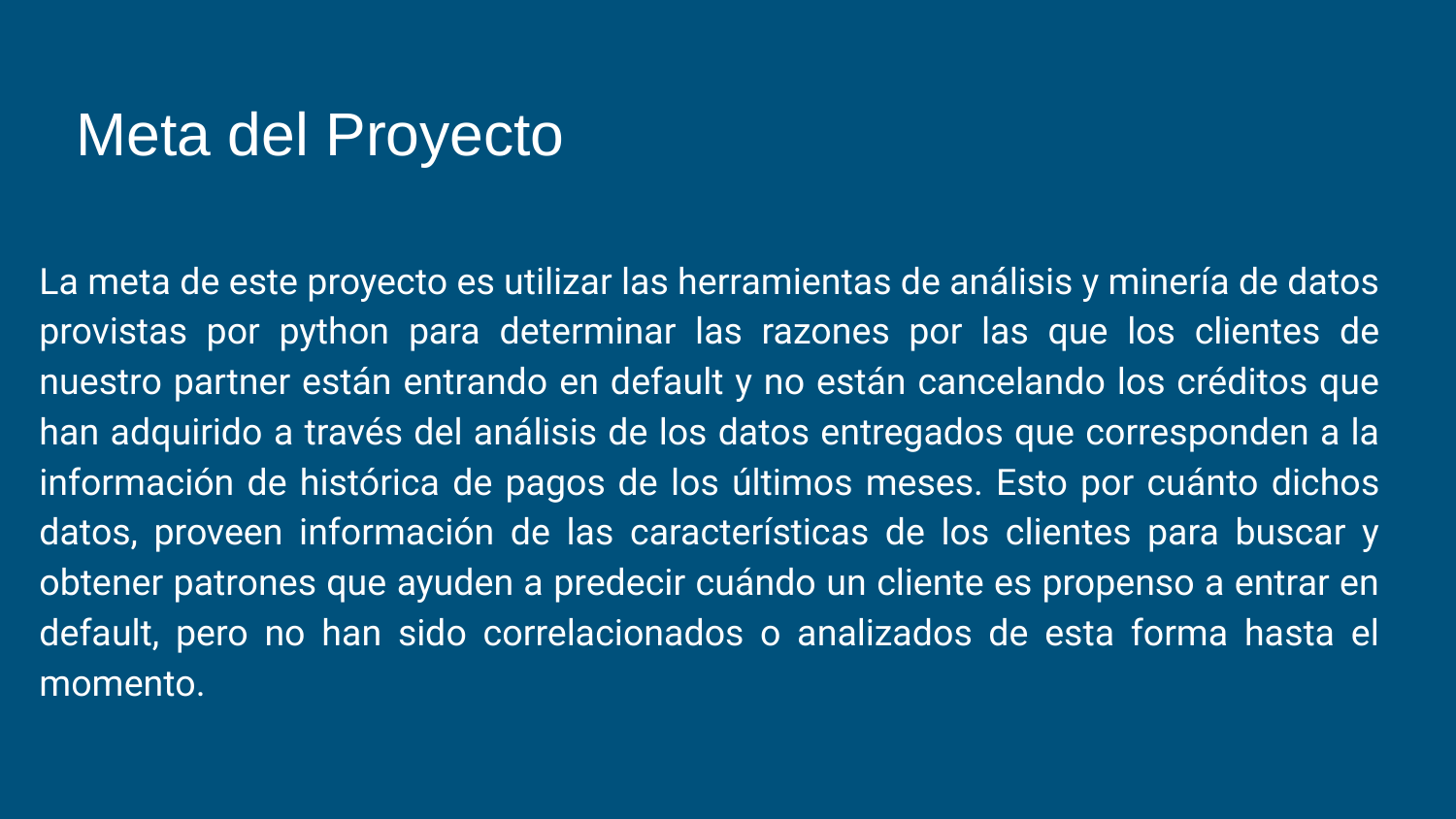

# Meta del Proyecto
Otros Usos
La meta de este proyecto es utilizar las herramientas de análisis y minería de datos provistas por python para determinar las razones por las que los clientes de nuestro partner están entrando en default y no están cancelando los créditos que han adquirido a través del análisis de los datos entregados que corresponden a la información de histórica de pagos de los últimos meses. Esto por cuánto dichos datos, proveen información de las características de los clientes para buscar y obtener patrones que ayuden a predecir cuándo un cliente es propenso a entrar en default, pero no han sido correlacionados o analizados de esta forma hasta el momento.